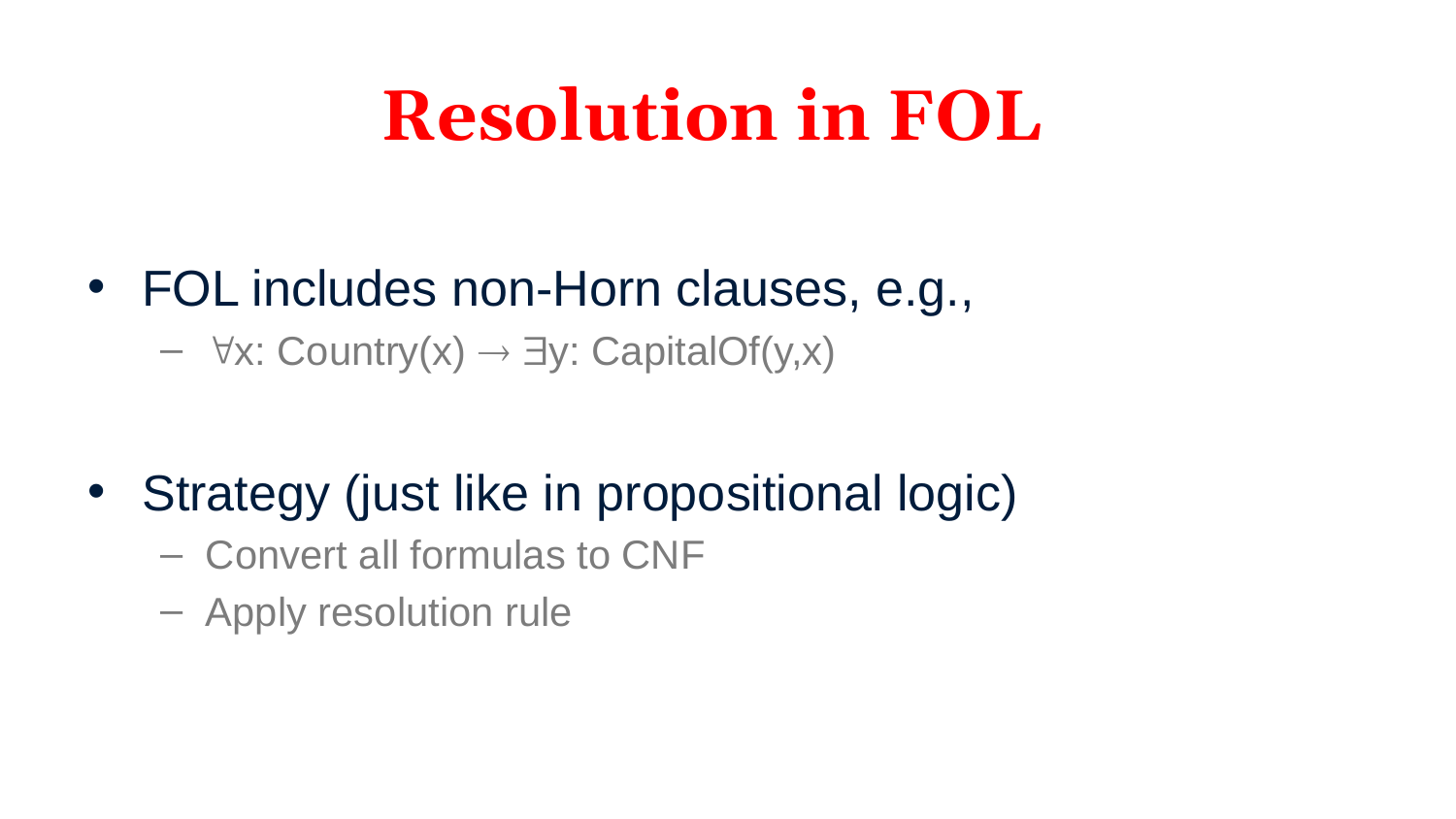

# Resolution in FOL
FOL includes non-Horn clauses, e.g.,
∀x: Country(x) → ∃y: CapitalOf(y,x)

Strategy (just like in propositional logic)
Convert all formulas to CNF
Apply resolution rule